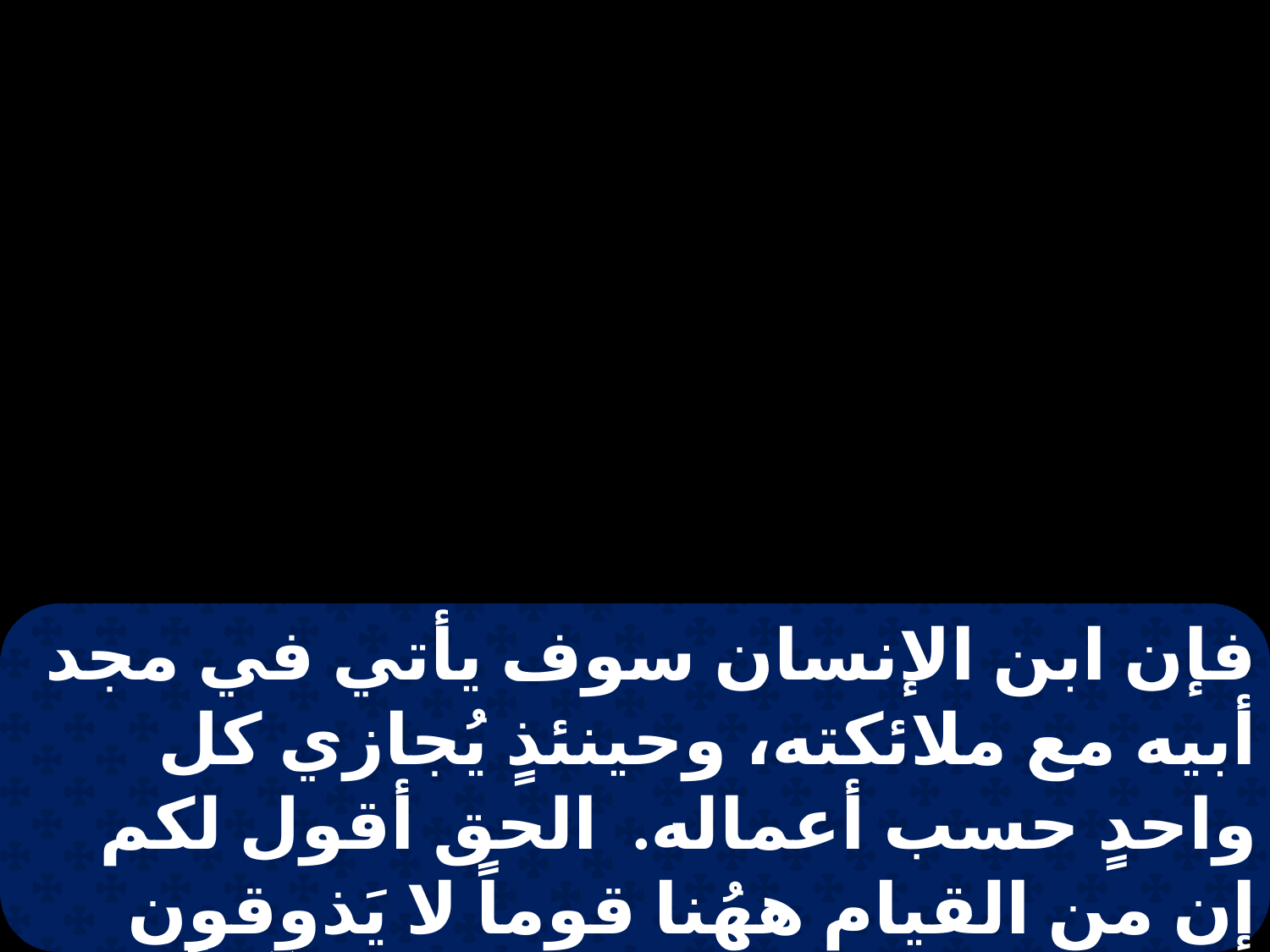

فإن ابن الإنسان سوف يأتي في مجد أبيه مع ملائكته، وحينئذٍ يُجازي كل واحدٍ حسب أعماله.  الحق أقول لكم إن من القيام ههُنا قوماً لا يَذوقون الموت حتى يروا ابن الإنسان آتياً في مجد أبيه ".